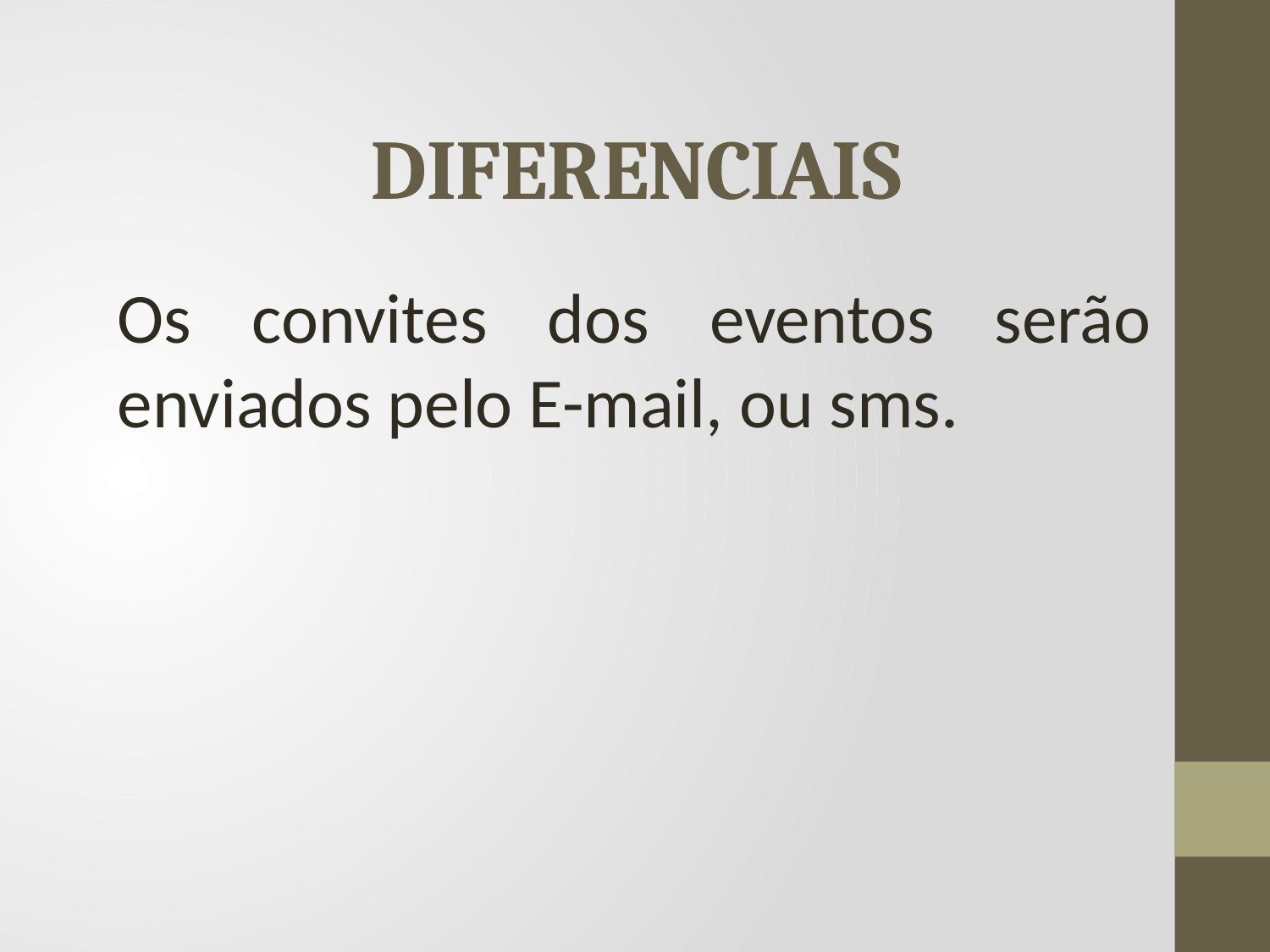

# DIFERENCIAIS
Os convites dos eventos serão enviados pelo E-mail, ou sms.